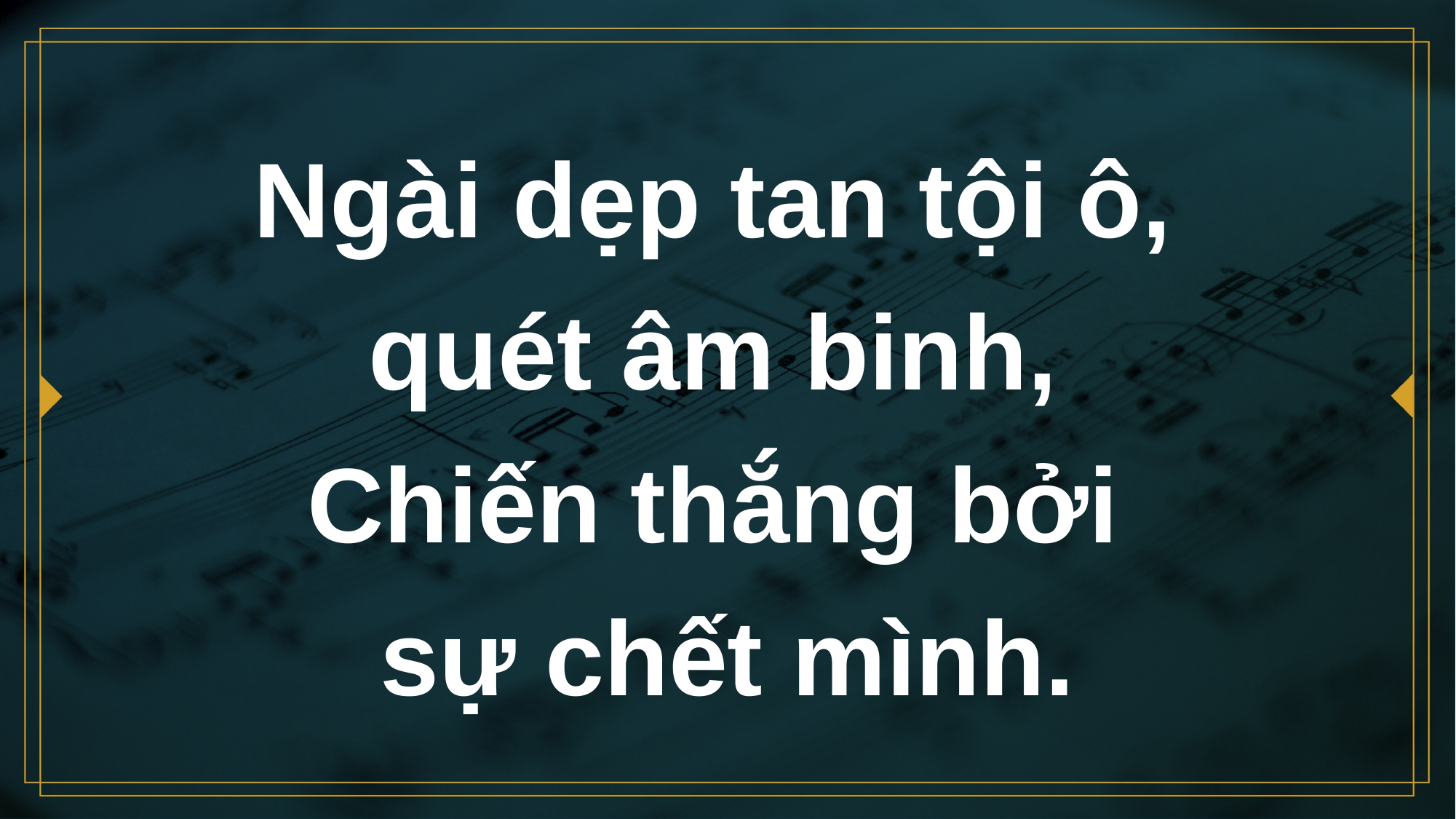

# Ngài dẹp tan tội ô, quét âm binh, Chiến thắng bởi sự chết mình.